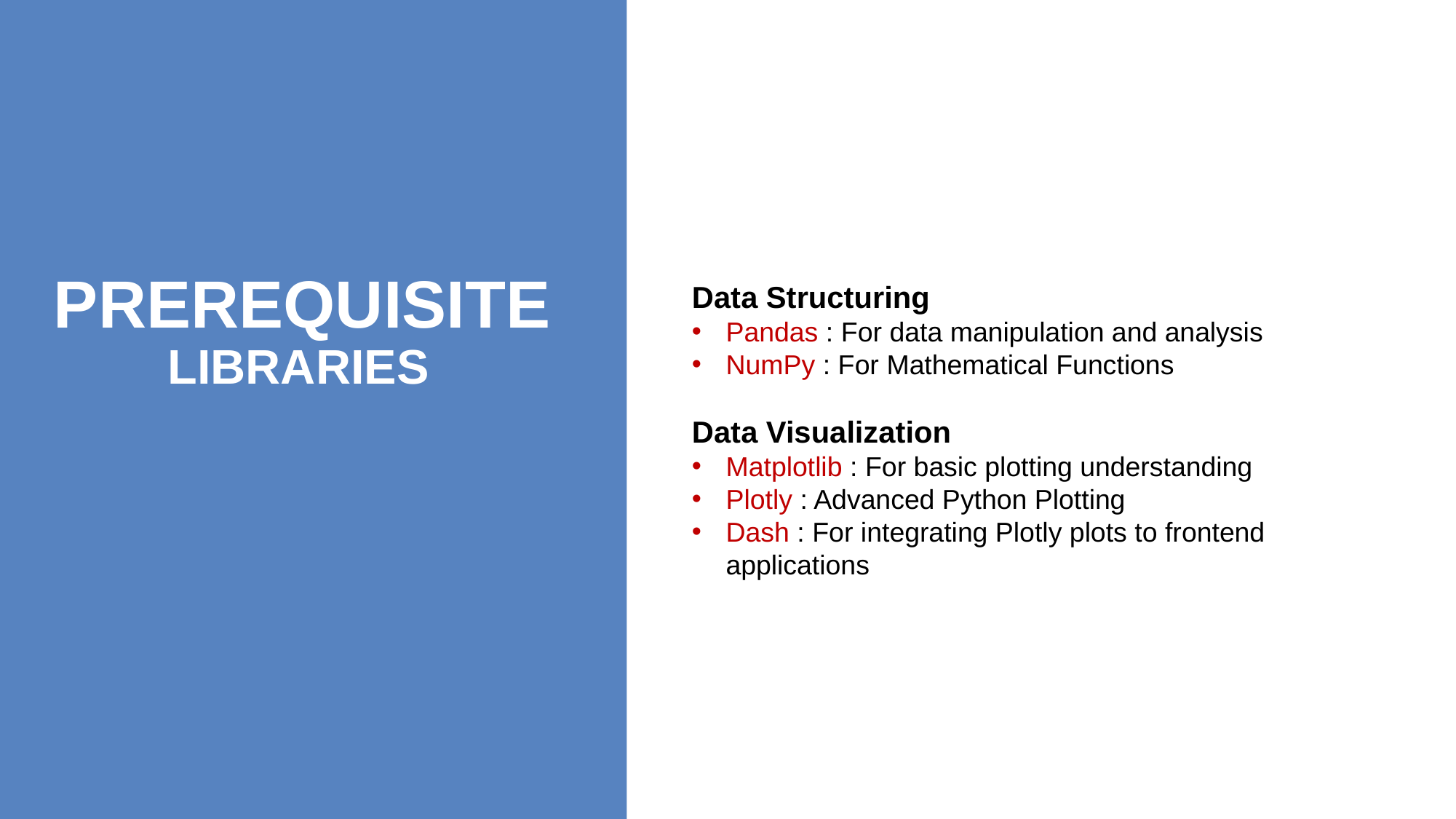

PREREQUISITE
Data Structuring
Pandas : For data manipulation and analysis
NumPy : For Mathematical Functions

Data Visualization
Matplotlib : For basic plotting understanding
Plotly : Advanced Python Plotting
Dash : For integrating Plotly plots to frontend applications

LIBRARIES